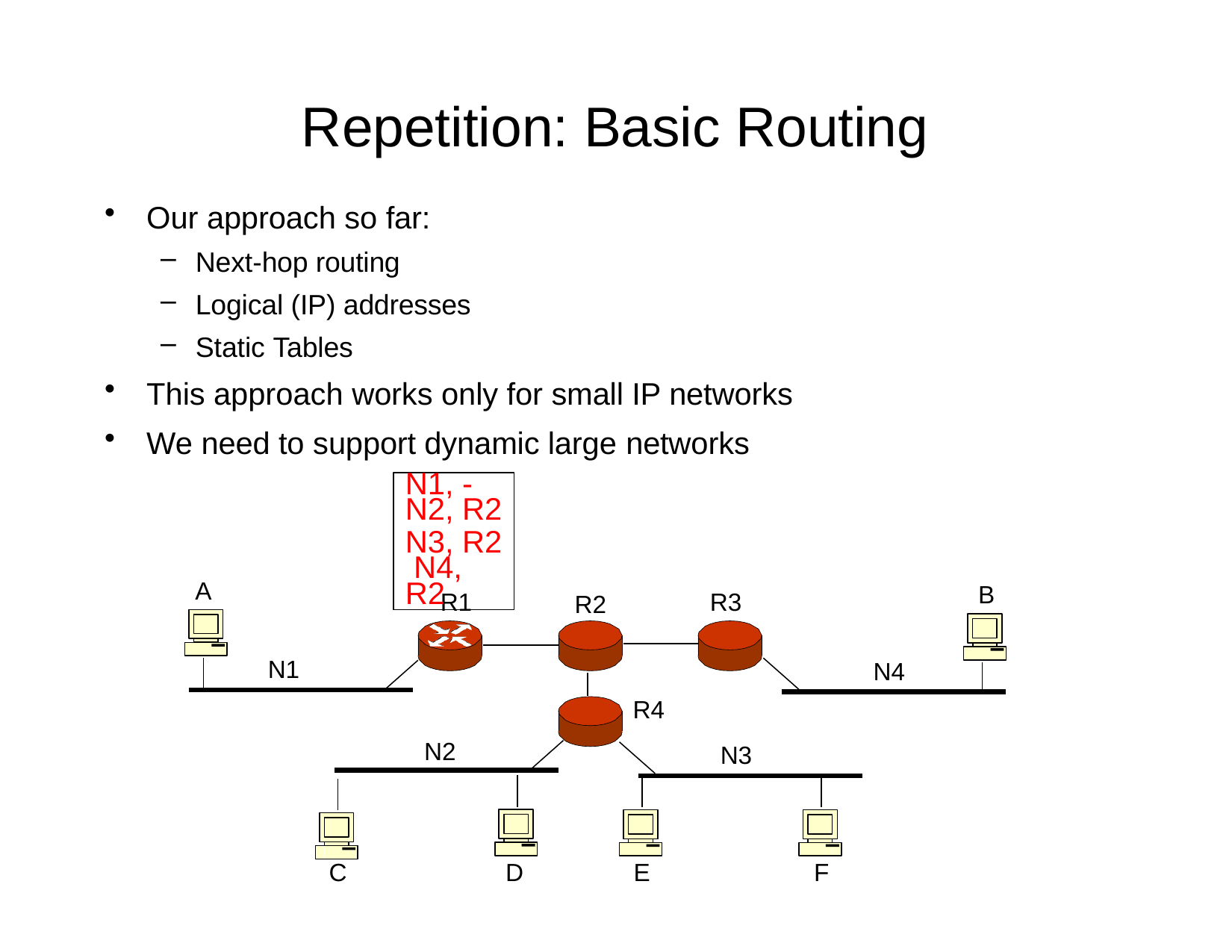

# Repetition: Basic Routing
Our approach so far:
Next-hop routing
Logical (IP) addresses
Static Tables
This approach works only for small IP networks
We need to support dynamic large networks
N1, -
N2, R2
N3, R2  N4, R2
A
B
R1
R3
R2

N1
N4

R4

N2
N3

C
D
E
F